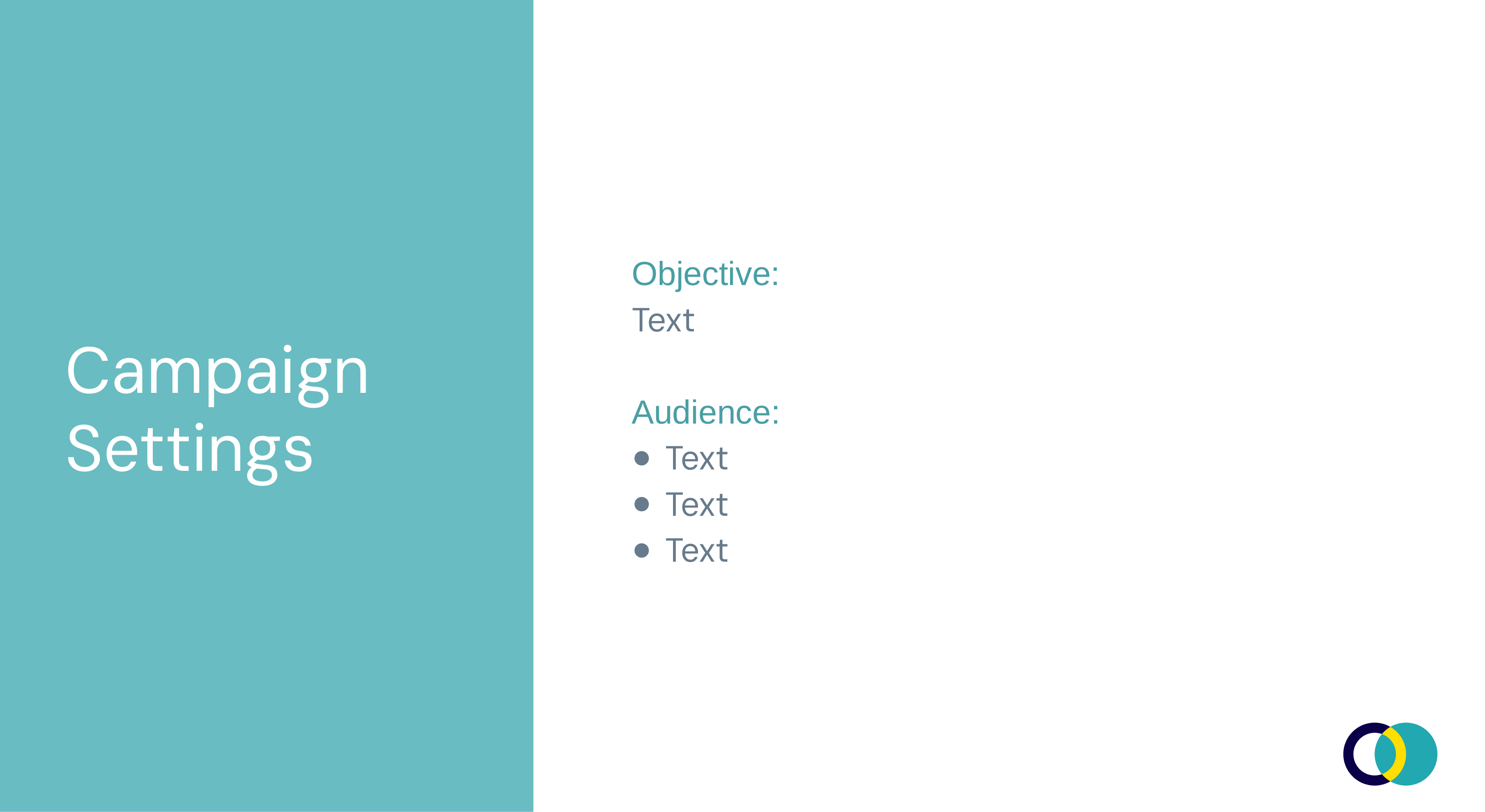

Objective:
Text

Audience:
Text
Text
Text

# Campaign
Settings